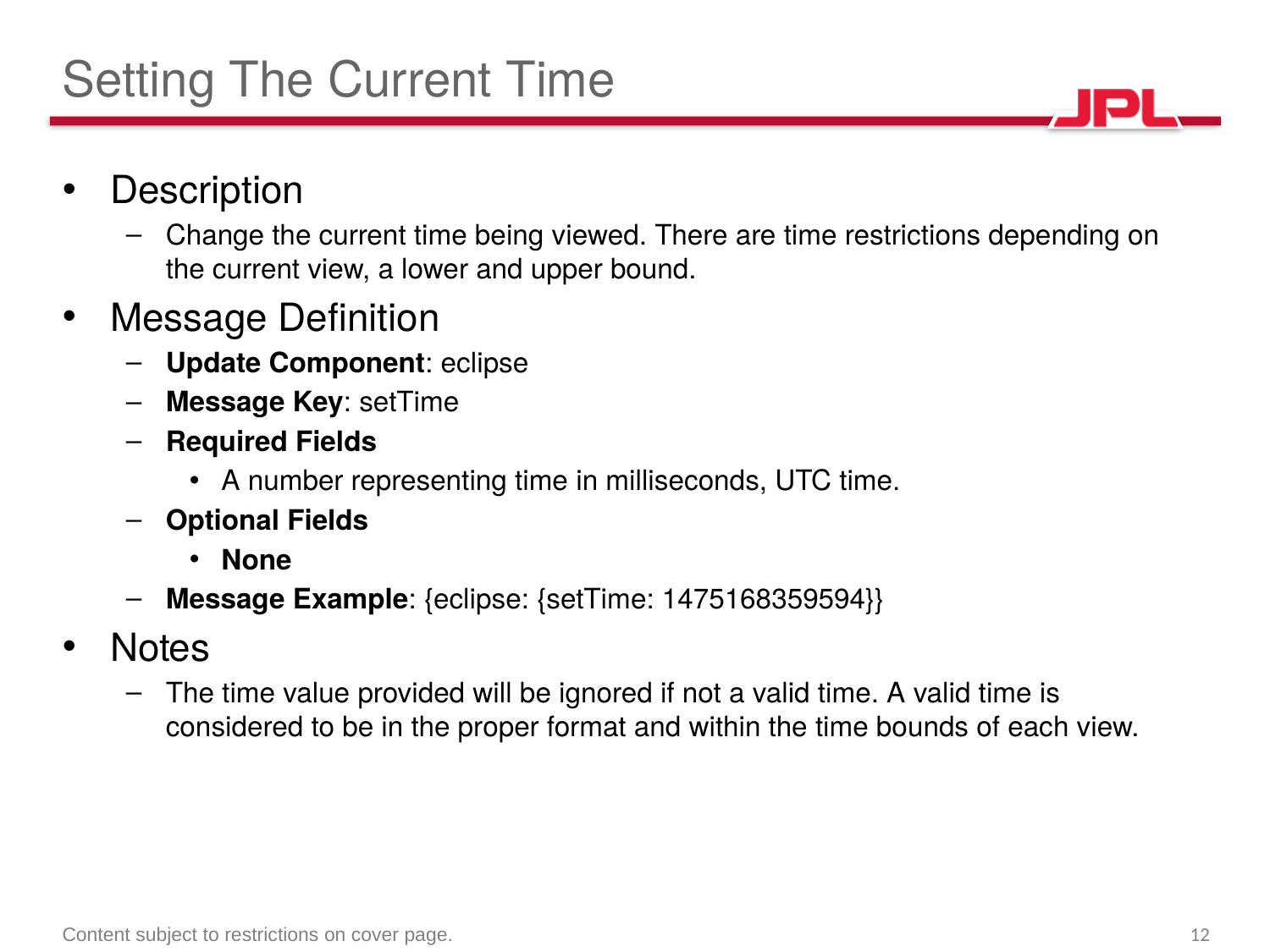

# Setting The Current Time
Description
Change the current time being viewed. There are time restrictions depending on the current view, a lower and upper bound.
Message Definition
Update Component: eclipse
Message Key: setTime
Required Fields
A number representing time in milliseconds, UTC time.
Optional Fields
None
Message Example: {eclipse: {setTime: 1475168359594}}
Notes
The time value provided will be ignored if not a valid time. A valid time is considered to be in the proper format and within the time bounds of each view.
Content subject to restrictions on cover page.